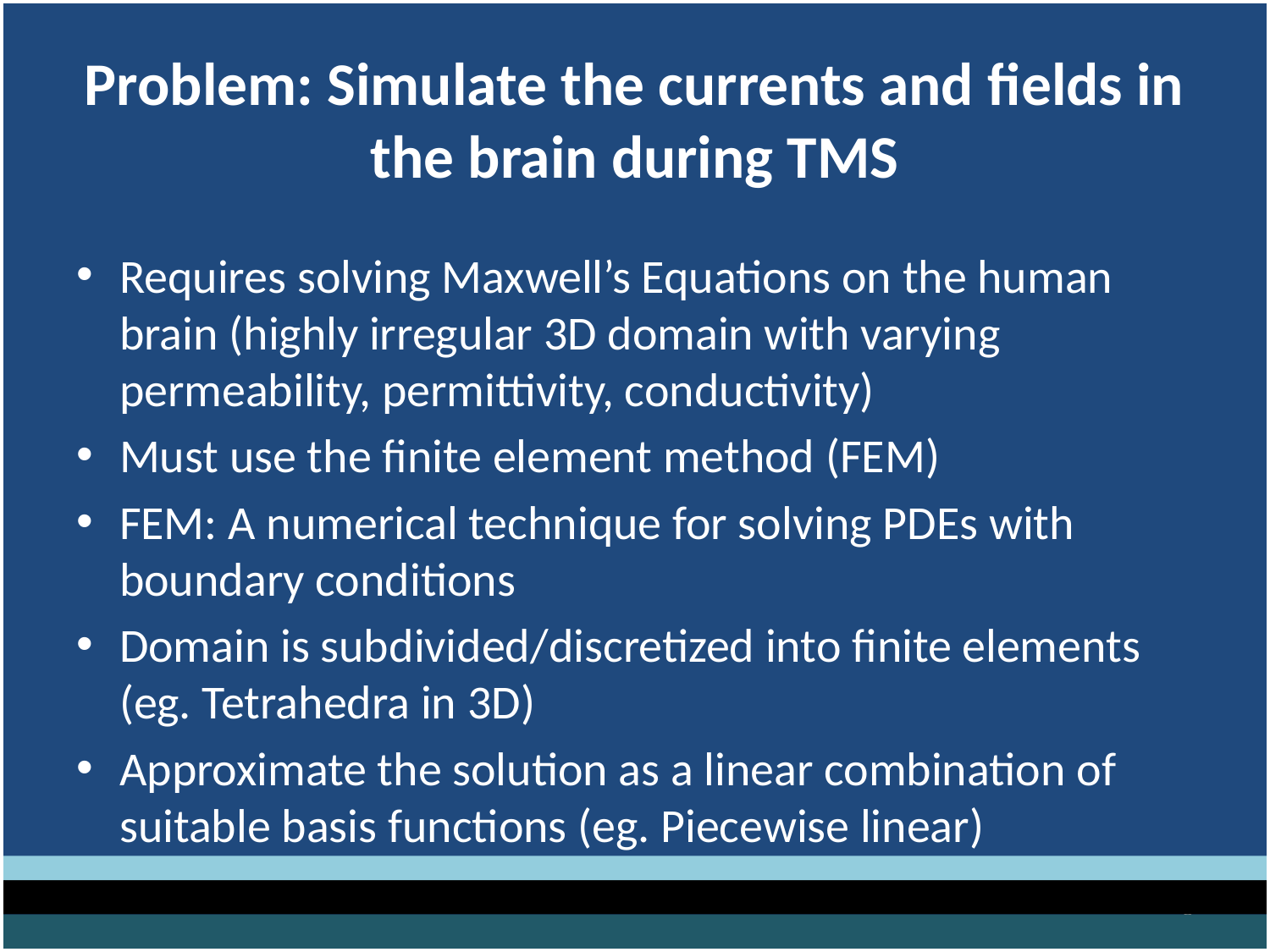

# Problem: Simulate the currents and fields in the brain during TMS
Requires solving Maxwell’s Equations on the human brain (highly irregular 3D domain with varying permeability, permittivity, conductivity)
Must use the finite element method (FEM)
FEM: A numerical technique for solving PDEs with boundary conditions
Domain is subdivided/discretized into finite elements (eg. Tetrahedra in 3D)
Approximate the solution as a linear combination of suitable basis functions (eg. Piecewise linear)

5